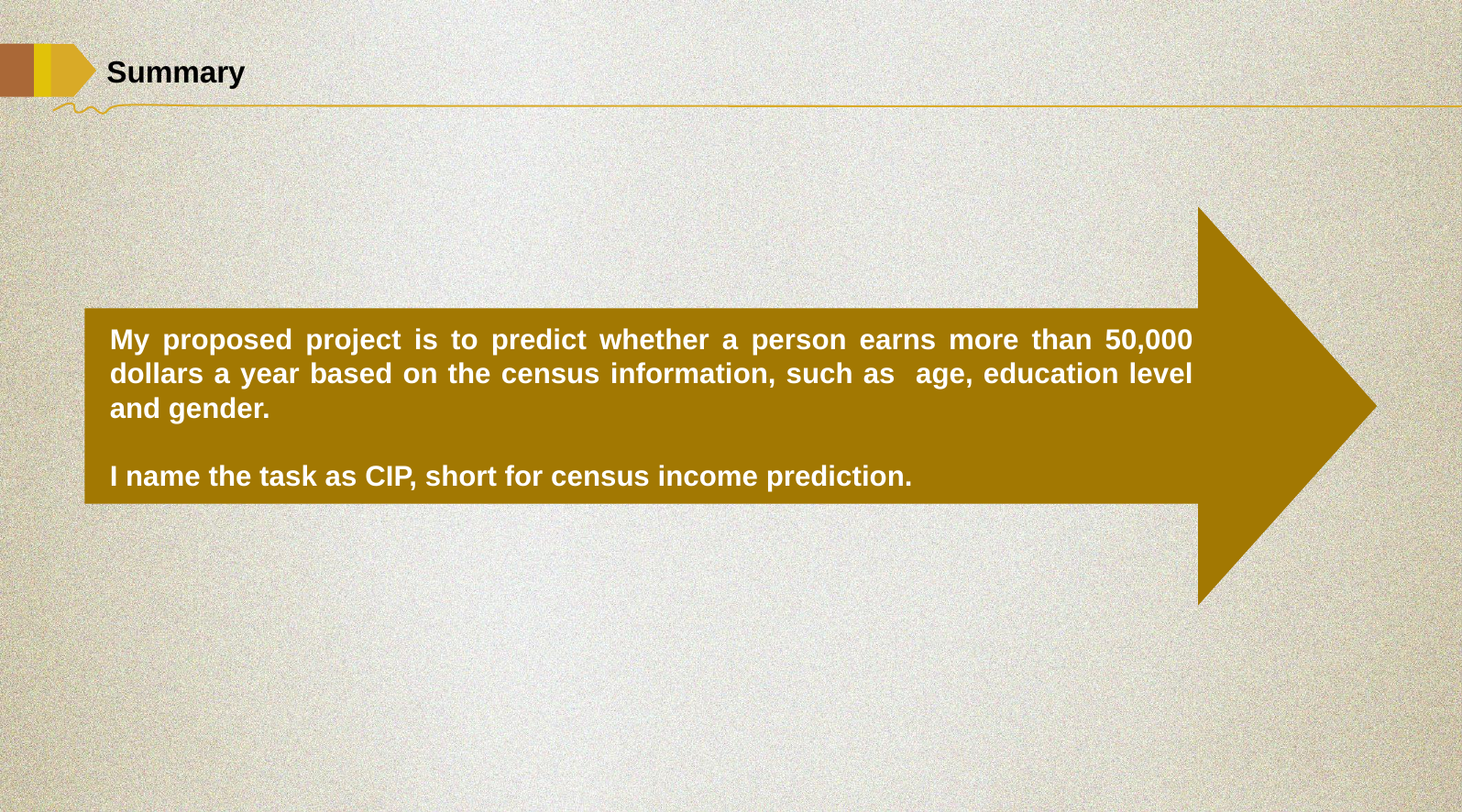

Summary

My proposed project is to predict whether a person earns more than 50,000 dollars a year based on the census information, such as  age, education level and gender.

I name the task as CIP, short for census income prediction.